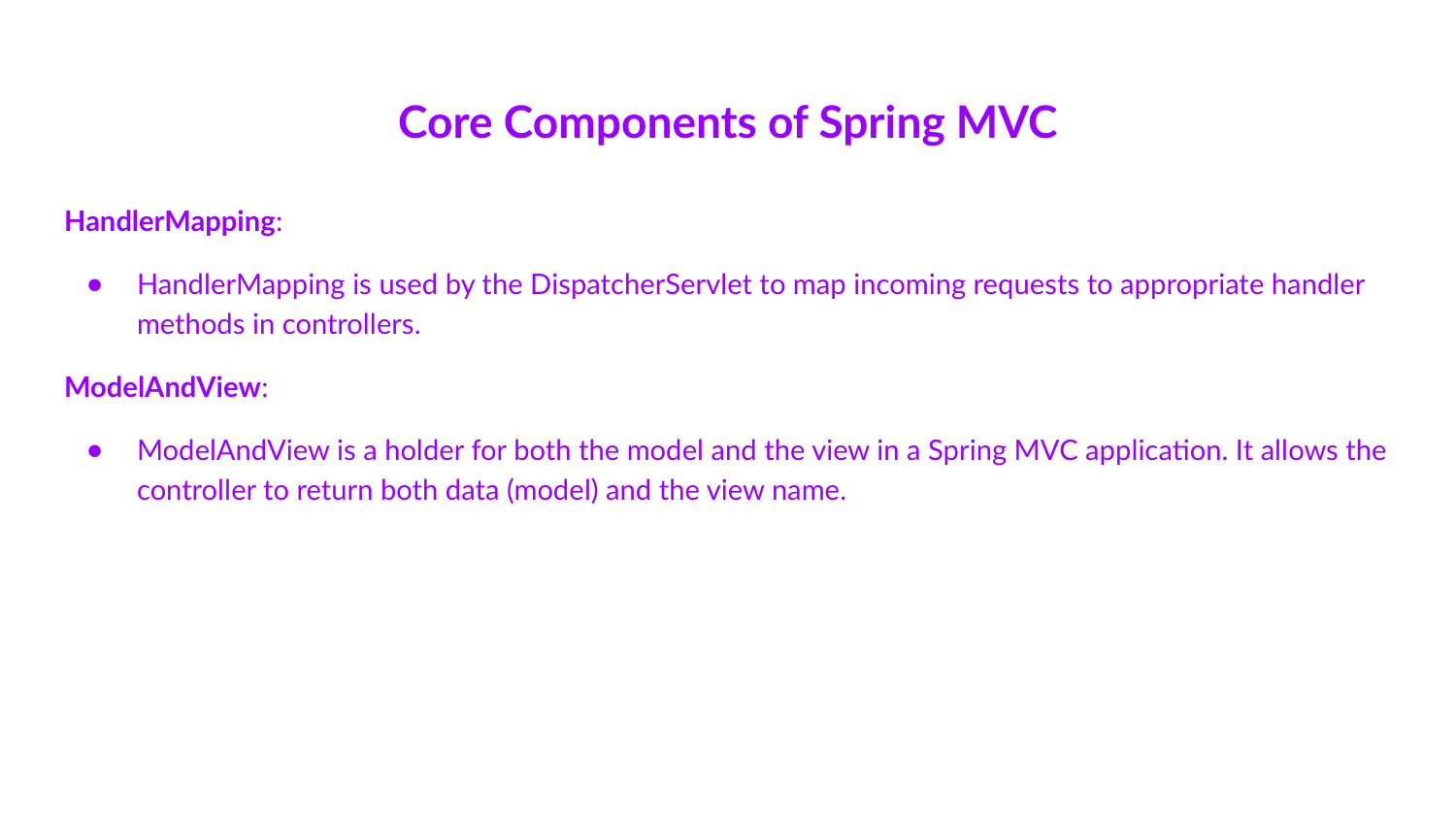

# Core Components of Spring MVC
HandlerMapping:
HandlerMapping is used by the DispatcherServlet to map incoming requests to appropriate handler methods in controllers.
ModelAndView:
ModelAndView is a holder for both the model and the view in a Spring MVC application. It allows the controller to return both data (model) and the view name.